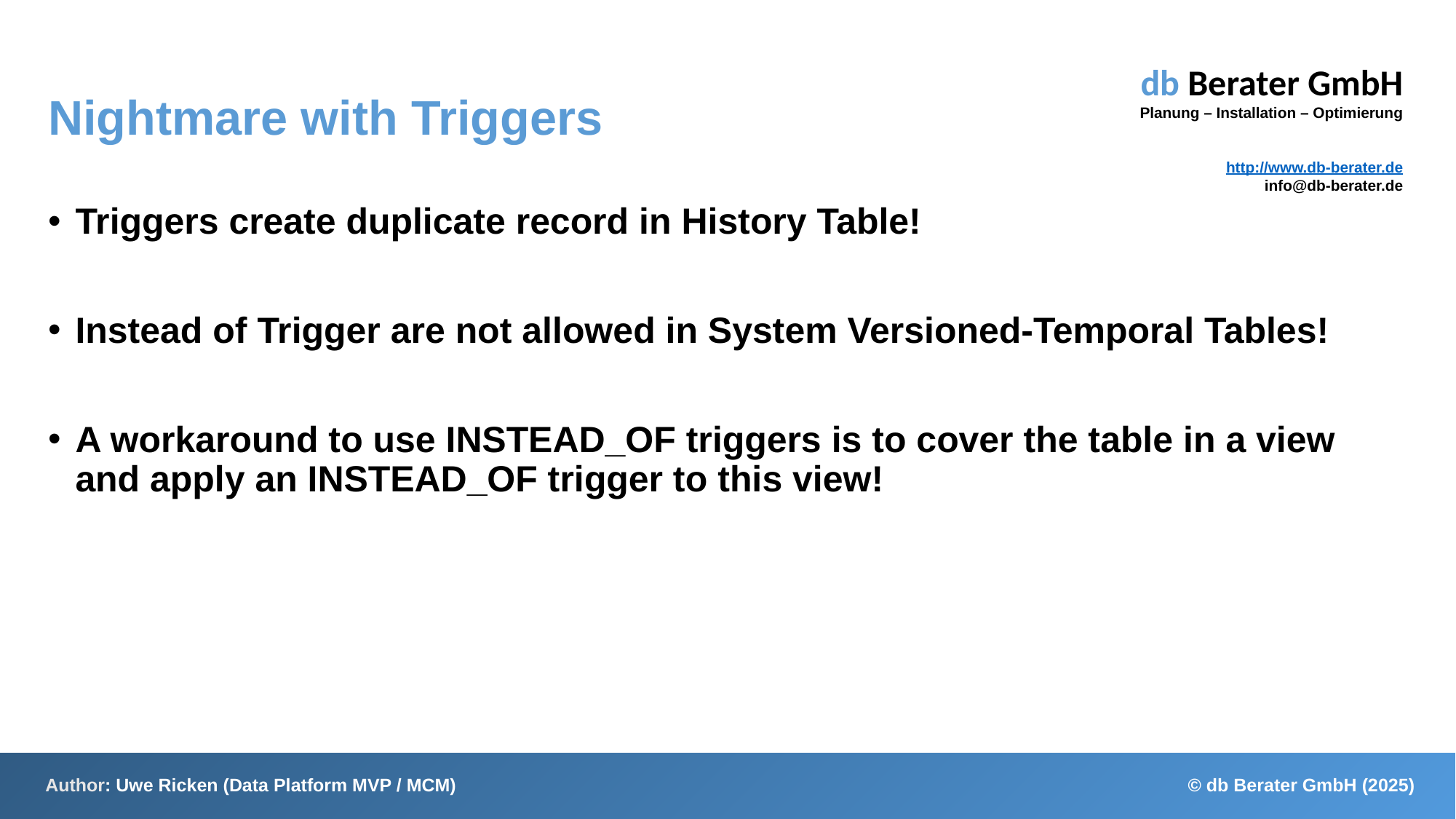

# Nightmare with Triggers
Triggers create duplicate record in History Table!

Instead of Trigger are not allowed in System Versioned-Temporal Tables!

A workaround to use INSTEAD_OF triggers is to cover the table in a view and apply an INSTEAD_OF trigger to this view!